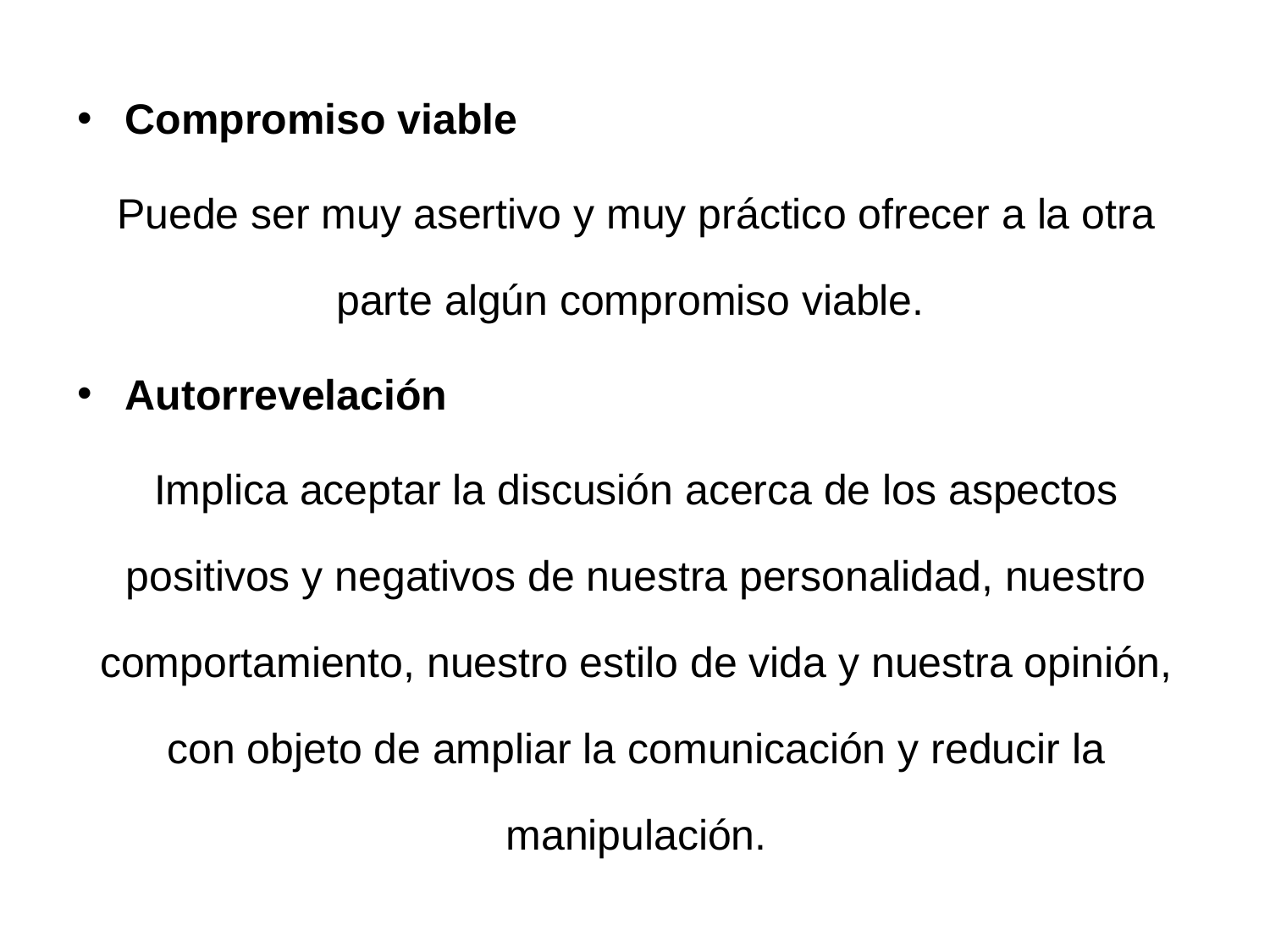

Compromiso viable
Puede ser muy asertivo y muy práctico ofrecer a la otra parte algún compromiso viable.
Autorrevelación
Implica aceptar la discusión acerca de los aspectos positivos y negativos de nuestra personalidad, nuestro comportamiento, nuestro estilo de vida y nuestra opinión, con objeto de ampliar la comunicación y reducir la manipulación.